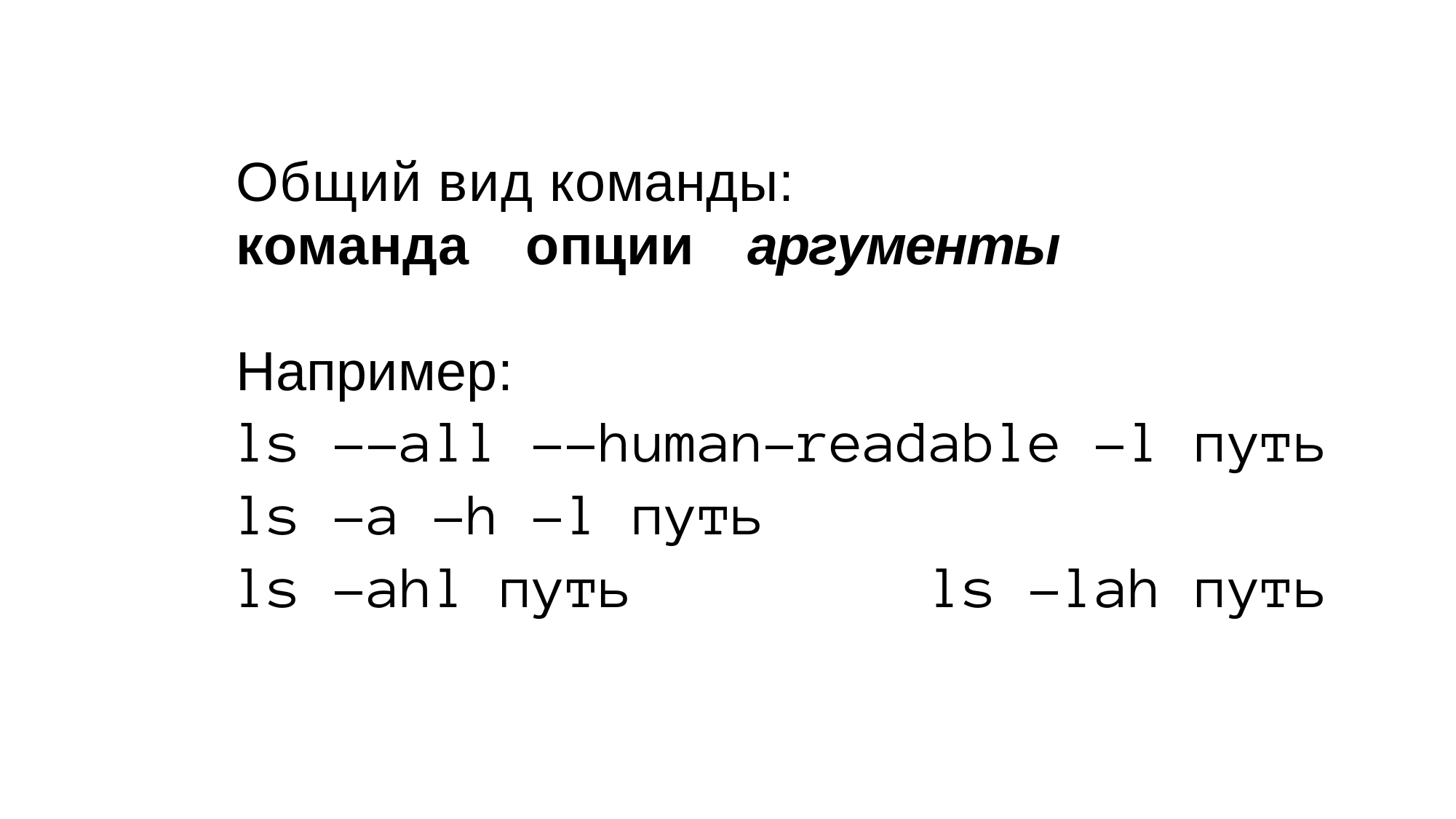

Общий вид команды:
команда	опции	аргументы

Например:
ls --all --human-readable -l путь
ls -a -h -l путь
ls -ahl путь         ls -lah путь